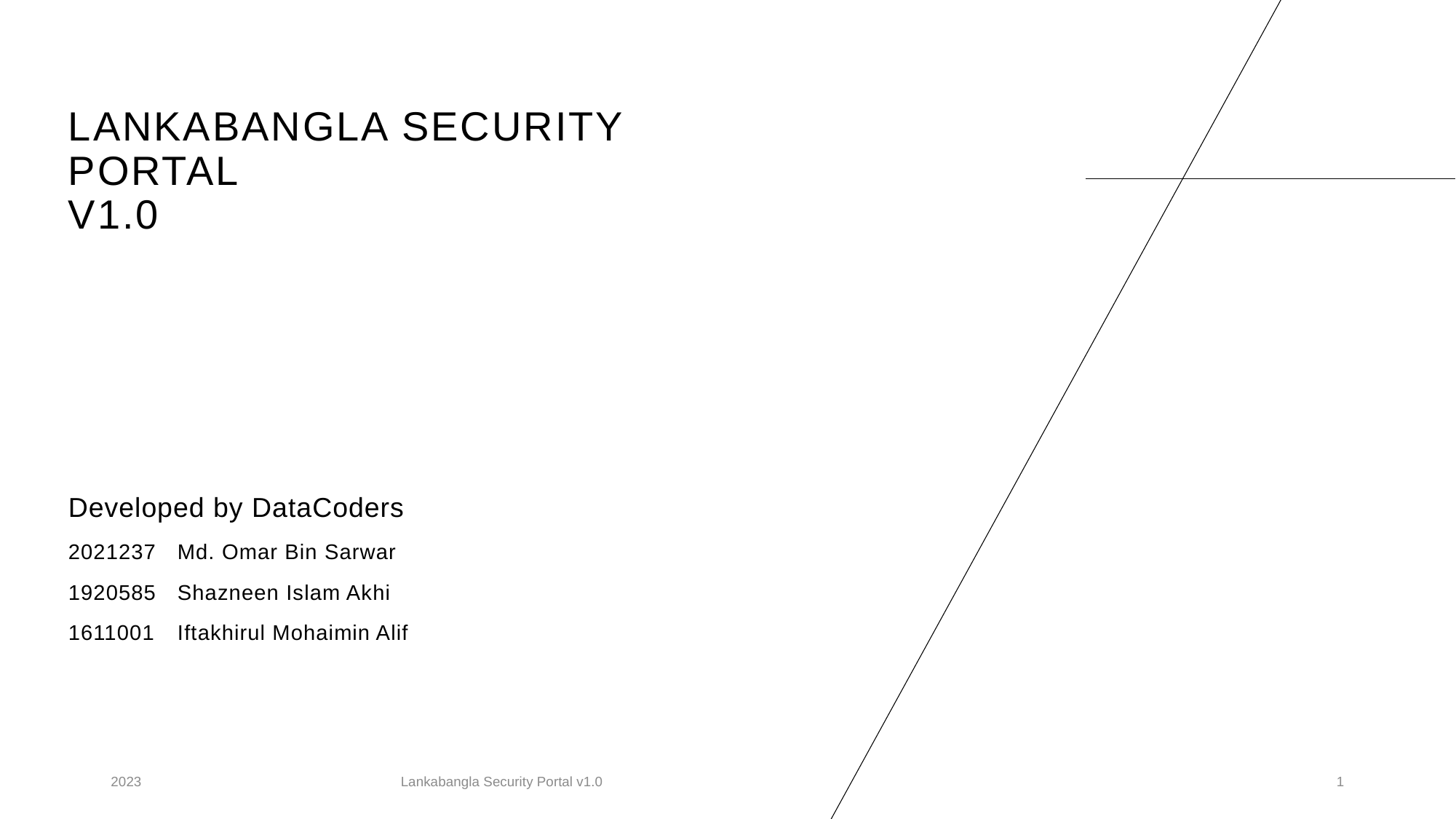

# Lankabangla Security Portal v1.0
Developed by DataCoders
2021237	Md. Omar Bin Sarwar
1920585	Shazneen Islam Akhi
1611001	Iftakhirul Mohaimin Alif
2023
Lankabangla Security Portal v1.0
1